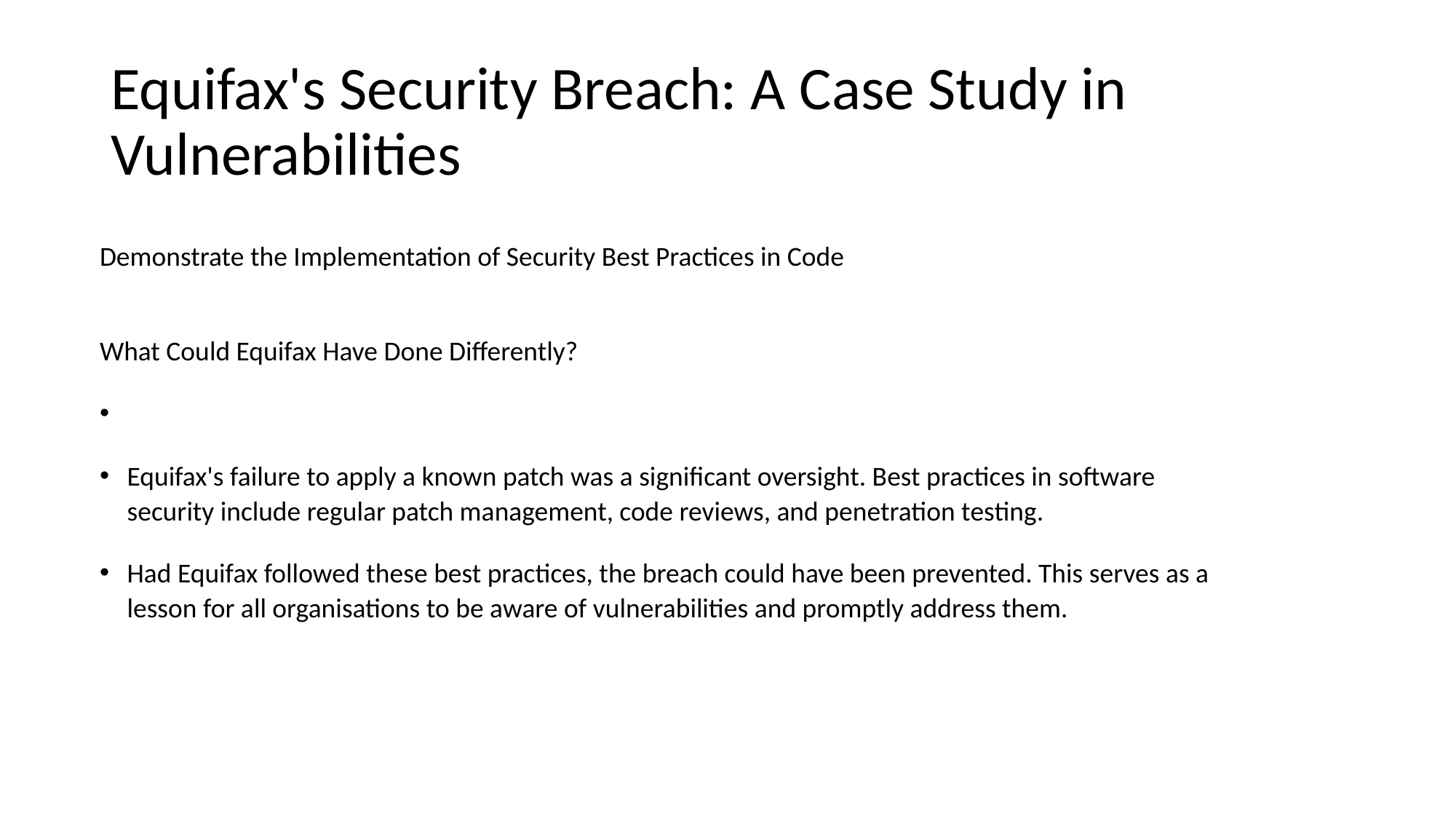

# Equifax's Security Breach: A Case Study in Vulnerabilities
Demonstrate the Implementation of Security Best Practices in Code

What Could Equifax Have Done Differently?

Equifax's failure to apply a known patch was a significant oversight. Best practices in software security include regular patch management, code reviews, and penetration testing.
Had Equifax followed these best practices, the breach could have been prevented. This serves as a lesson for all organisations to be aware of vulnerabilities and promptly address them.